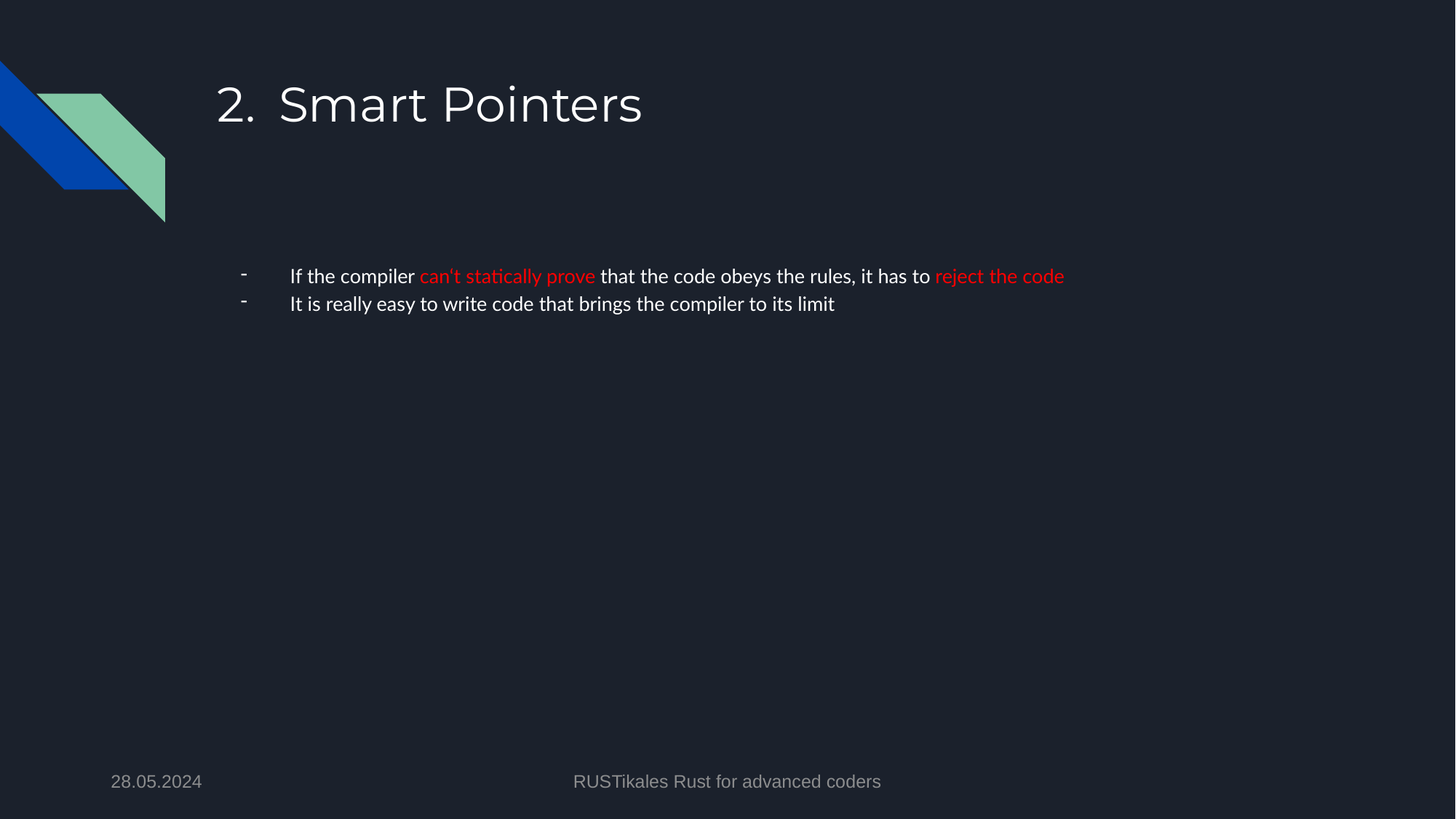

# Smart Pointers
If the compiler can‘t statically prove that the code obeys the rules, it has to reject the code
It is really easy to write code that brings the compiler to its limit

28.05.2024
RUSTikales Rust for advanced coders